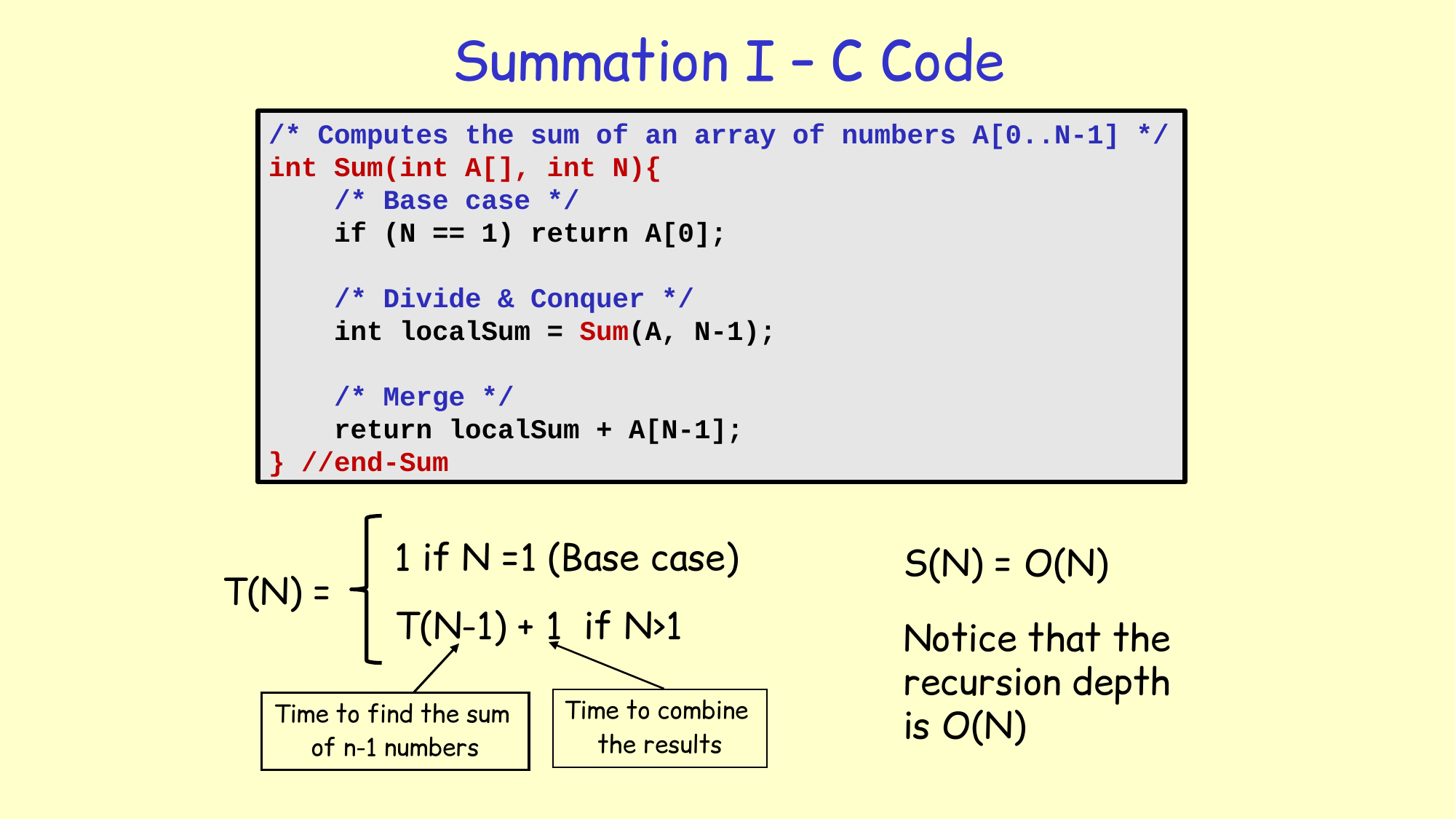

# Summation I – C Code
/* Computes the sum of an array of numbers A[0..N-1] */
int Sum(int A[], int N){
    /* Base case */
    if (N == 1) return A[0];

    /* Divide & Conquer */
    int localSum = Sum(A, N-1);

    /* Merge */
    return localSum + A[N-1];
} //end-Sum

1 if N =1 (Base case)
S(N) = O(N)
T(N) =
T(N-1) + 1  if N>1
Notice that the recursion depth is O(N)

Time to combine
the results

Time to find the sum
of n-1 numbers